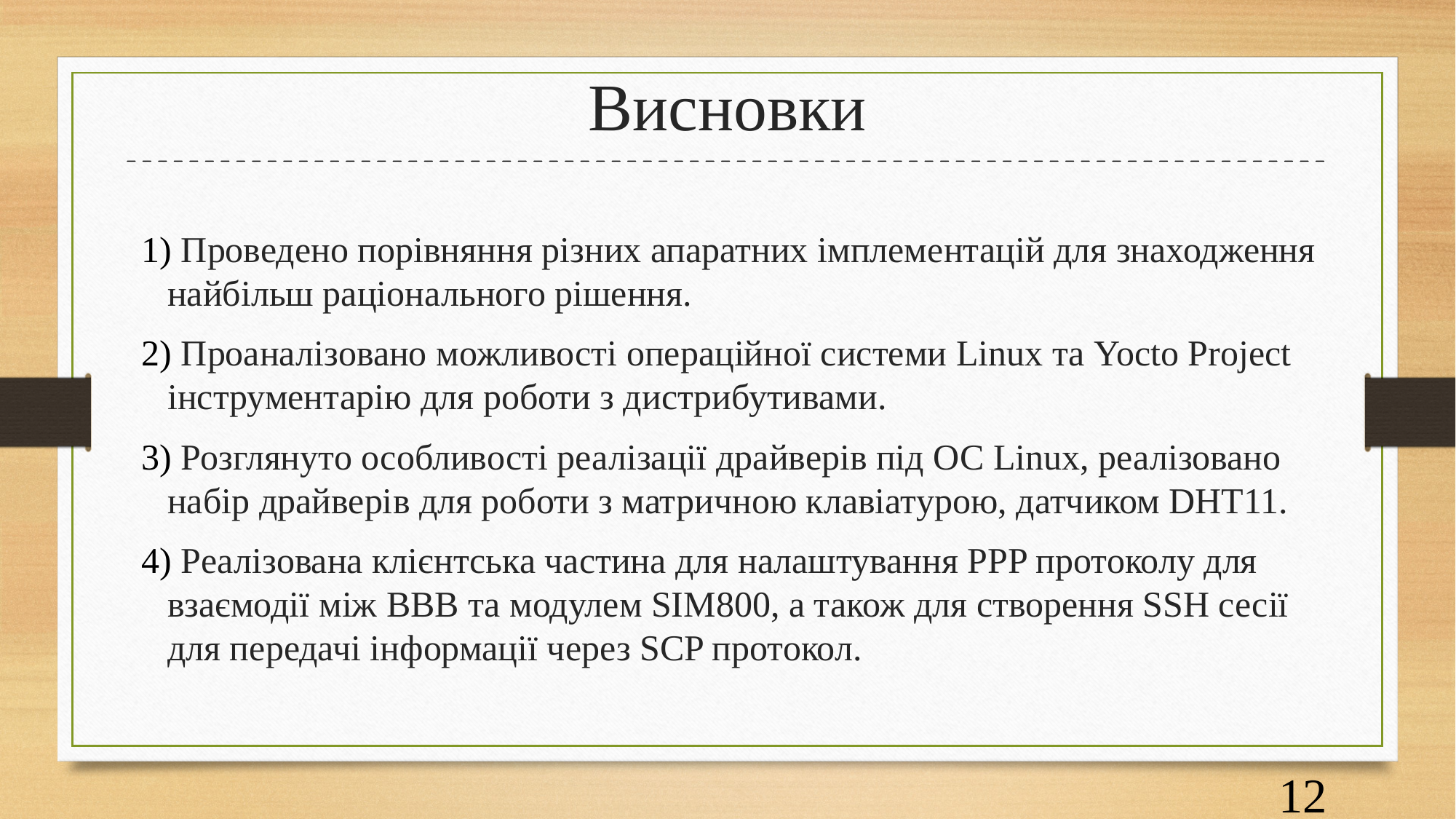

Висновки

 Проведено порівняння різних апаратних імплементацій для знаходження найбільш раціонального рішення.
 Проаналізовано можливості операційної системи Linux та Yocto Project інструментарію для роботи з дистрибутивами.
 Розглянуто особливості реалізації драйверів під ОС Linux, реалізовано набір драйверів для роботи з матричною клавіатурою, датчиком DHT11.
 Реалізована клієнтська частина для налаштування PPP протоколу для взаємодії між BBB та модулем SIM800, а також для створення SSH сесії для передачі інформації через SCP протокол.
12